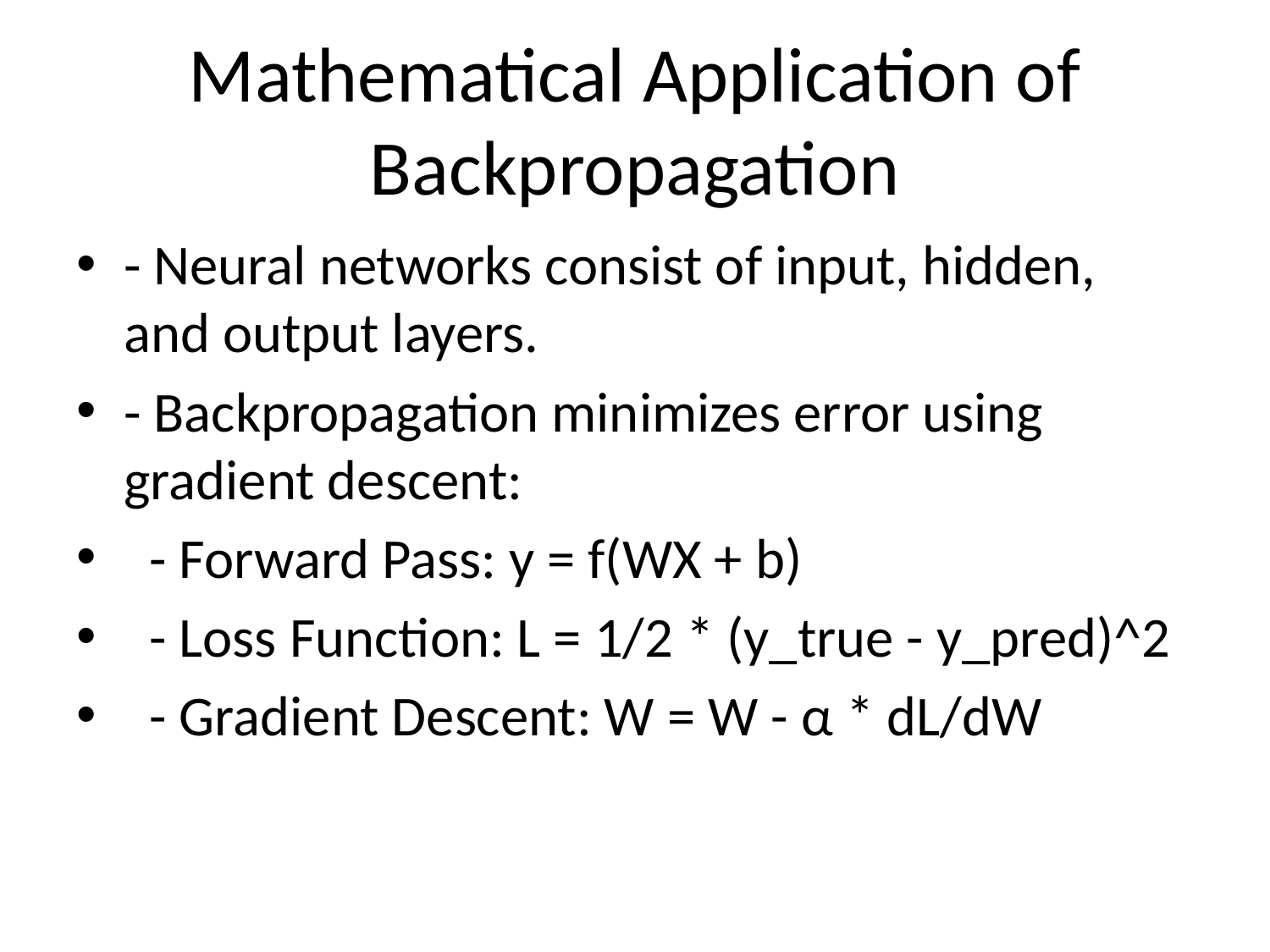

# Mathematical Application of Backpropagation
- Neural networks consist of input, hidden, and output layers.
- Backpropagation minimizes error using gradient descent:
  - Forward Pass: y = f(WX + b)
  - Loss Function: L = 1/2 * (y_true - y_pred)^2
  - Gradient Descent: W = W - α * dL/dW